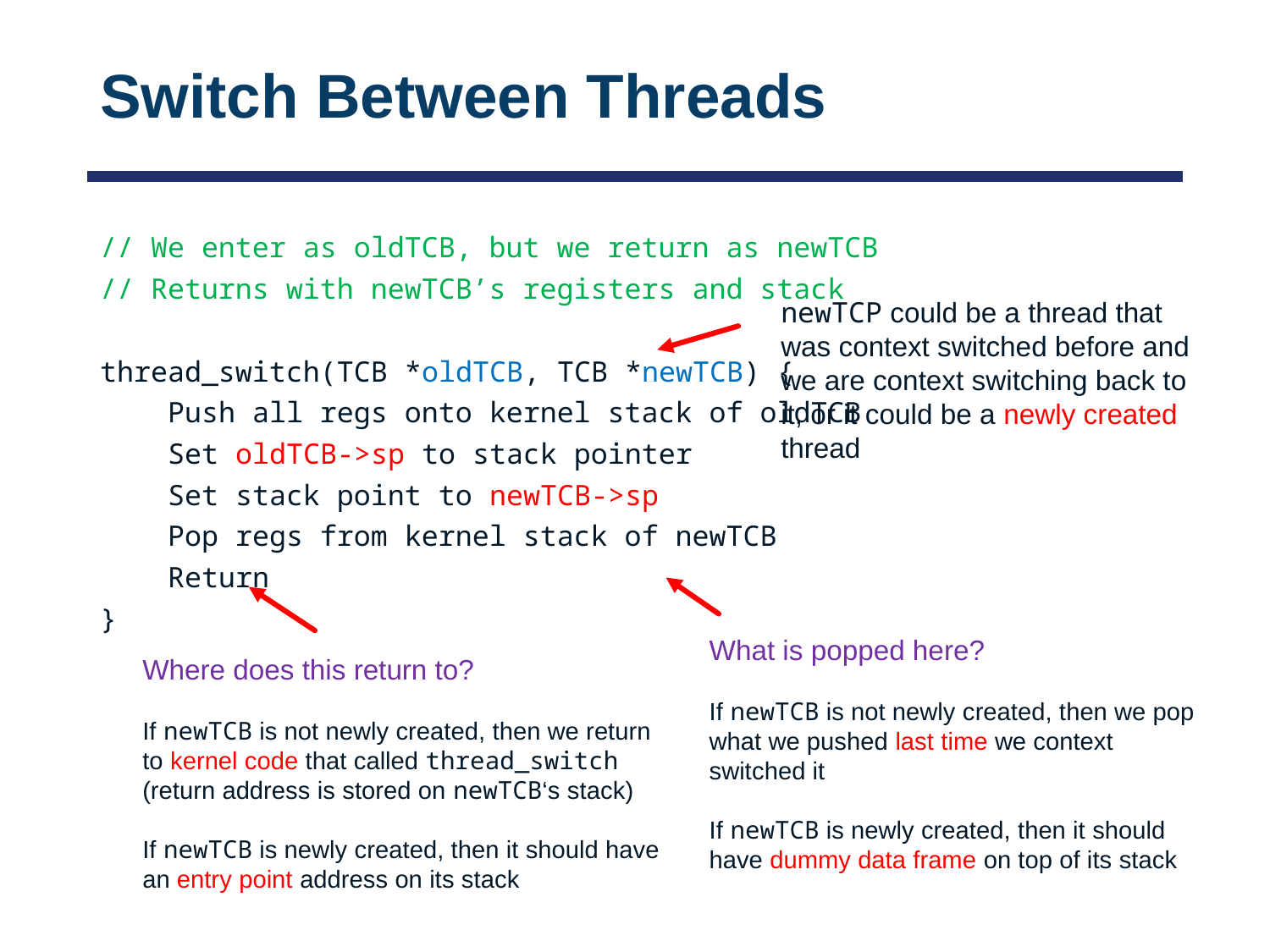

# Switch Between Threads
// We enter as oldTCB, but we return as newTCB
// Returns with newTCB’s registers and stack

thread_switch(TCB *oldTCB, TCB *newTCB) {
    Push all regs onto kernel stack of oldTCB
    Set oldTCB->sp to stack pointer
    Set stack point to newTCB->sp
    Pop regs from kernel stack of newTCB
    Return
}
newTCP could be a thread that was context switched before and we are context switching back to it, or it could be a newly created thread
What is popped here?

If newTCB is not newly created, then we pop what we pushed last time we context switched it

If newTCB is newly created, then it should have dummy data frame on top of its stack
Where does this return to?
If newTCB is not newly created, then we return to kernel code that called thread_switch
(return address is stored on newTCB‘s stack)

If newTCB is newly created, then it should have an entry point address on its stack